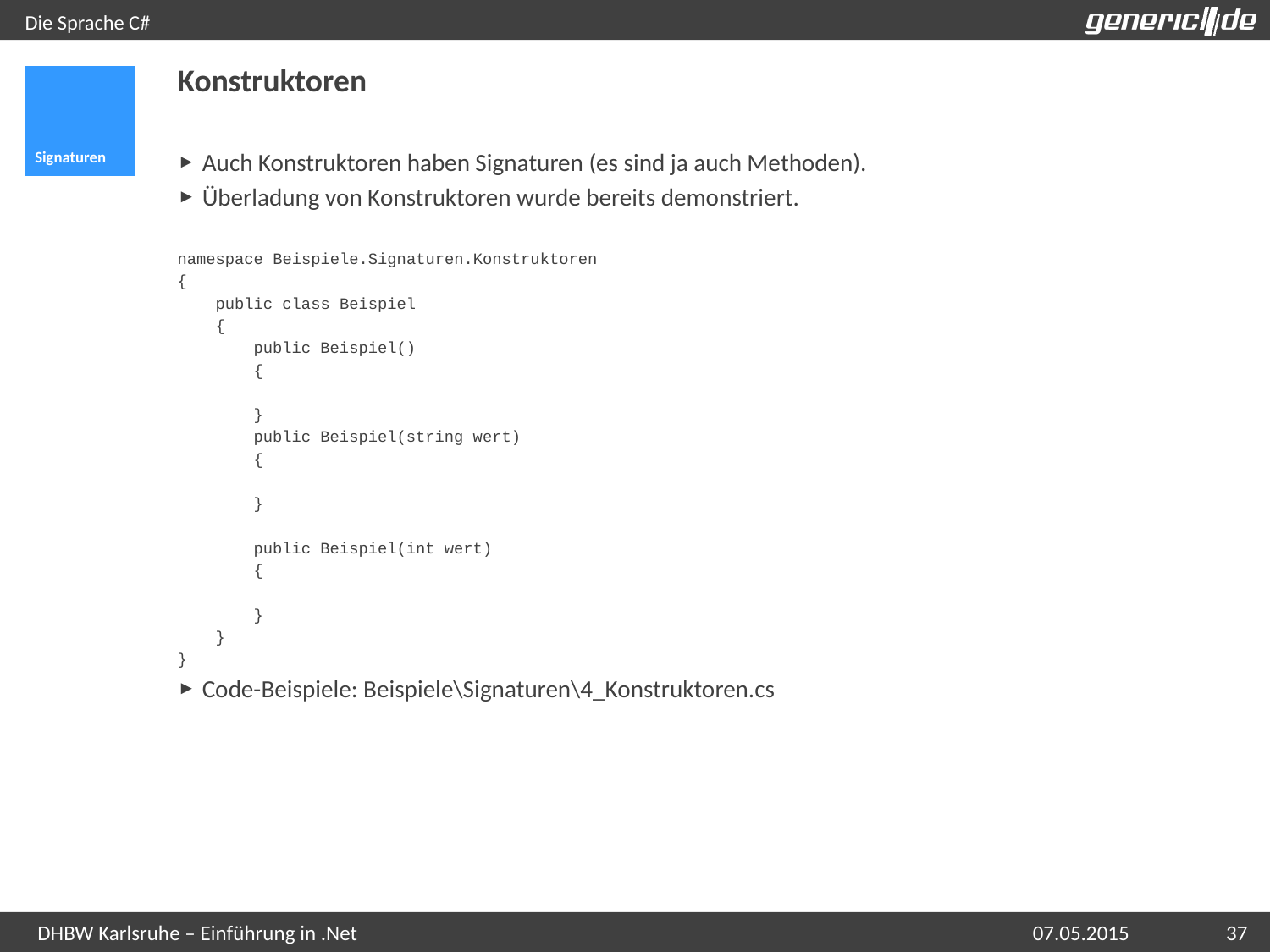

# Die Sprache C#
Konstruktoren
Signaturen

Auch Konstruktoren haben Signaturen (es sind ja auch Methoden).
Überladung von Konstruktoren wurde bereits demonstriert.

namespace Beispiele.Signaturen.Konstruktoren
{
    public class Beispiel
    {
        public Beispiel()
        {

        }
        public Beispiel(string wert)
        {

        }

        public Beispiel(int wert)
        {

        }
    }
}
Code-Beispiele: Beispiele\Signaturen\4_Konstruktoren.cs

07.05.2015
37
DHBW Karlsruhe – Einführung in .Net